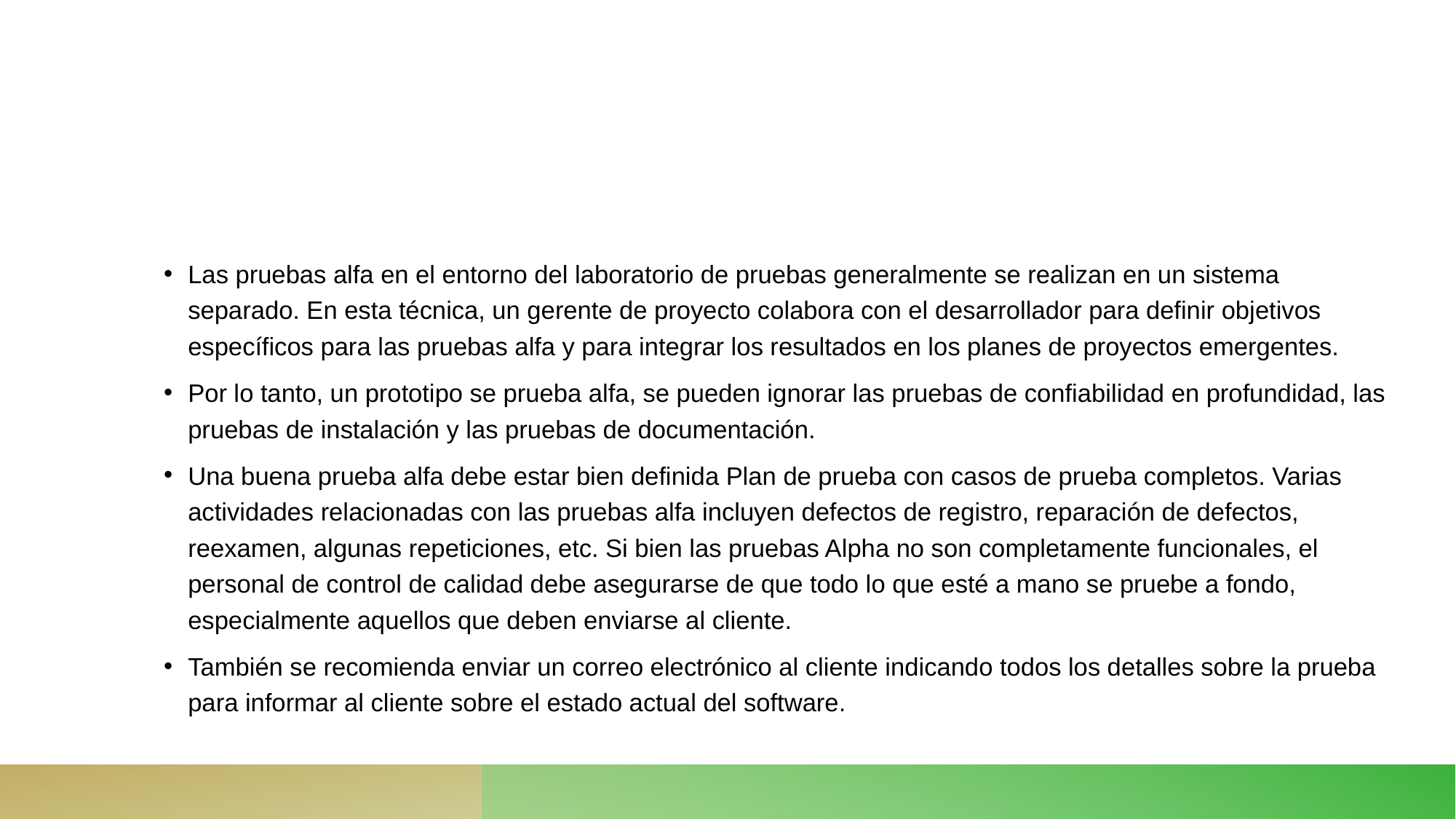

#
Las pruebas alfa en el entorno del laboratorio de pruebas generalmente se realizan en un sistema separado. En esta técnica, un gerente de proyecto colabora con el desarrollador para definir objetivos específicos para las pruebas alfa y para integrar los resultados en los planes de proyectos emergentes.
Por lo tanto, un prototipo se prueba alfa, se pueden ignorar las pruebas de confiabilidad en profundidad, las pruebas de instalación y las pruebas de documentación.
Una buena prueba alfa debe estar bien definida Plan de prueba con casos de prueba completos. Varias actividades relacionadas con las pruebas alfa incluyen defectos de registro, reparación de defectos, reexamen, algunas repeticiones, etc. Si bien las pruebas Alpha no son completamente funcionales, el personal de control de calidad debe asegurarse de que todo lo que esté a mano se pruebe a fondo, especialmente aquellos que deben enviarse al cliente.
También se recomienda enviar un correo electrónico al cliente indicando todos los detalles sobre la prueba para informar al cliente sobre el estado actual del software.